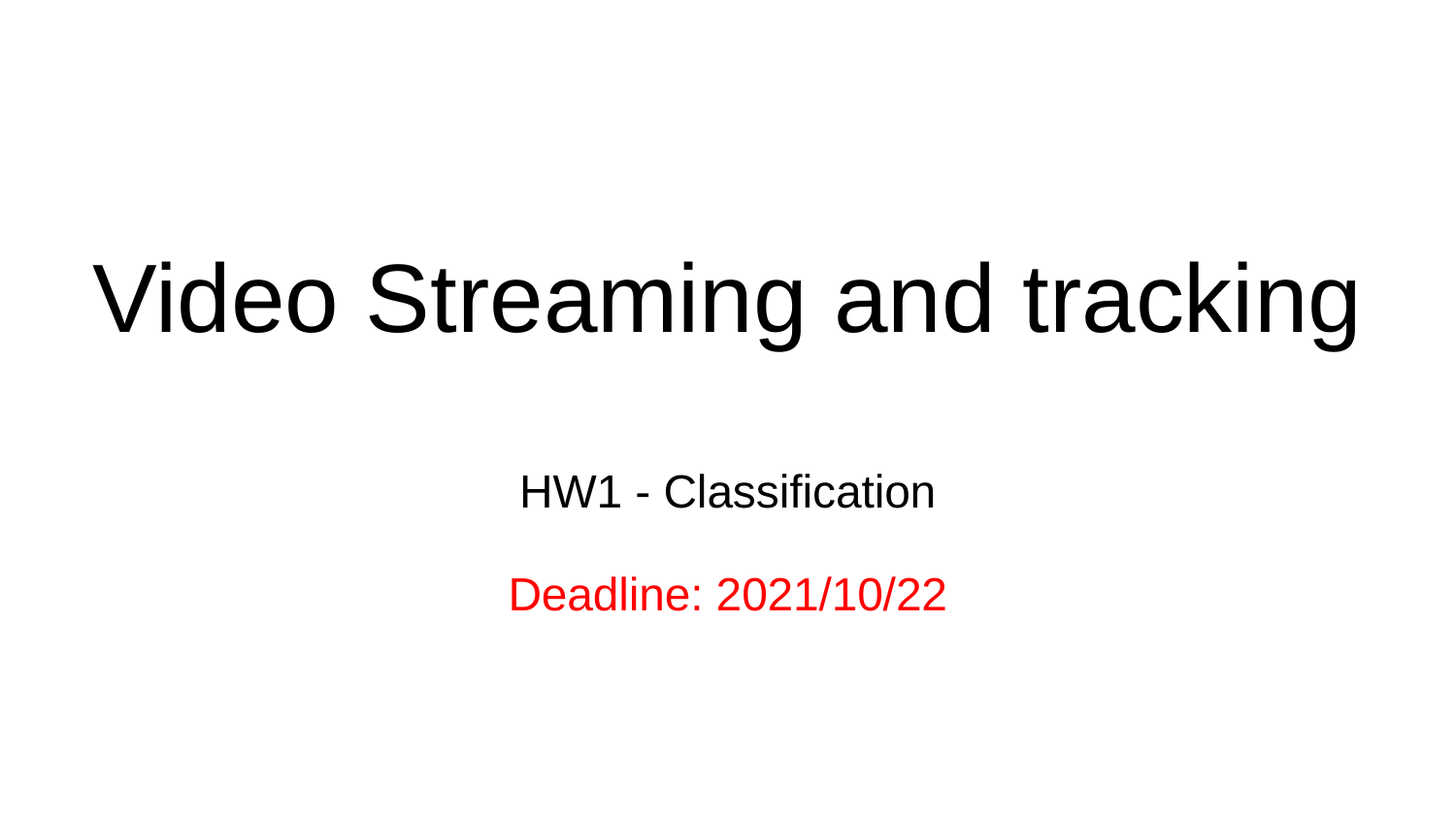

# Video Streaming and tracking
HW1 - Classification

Deadline: 2021/10/22